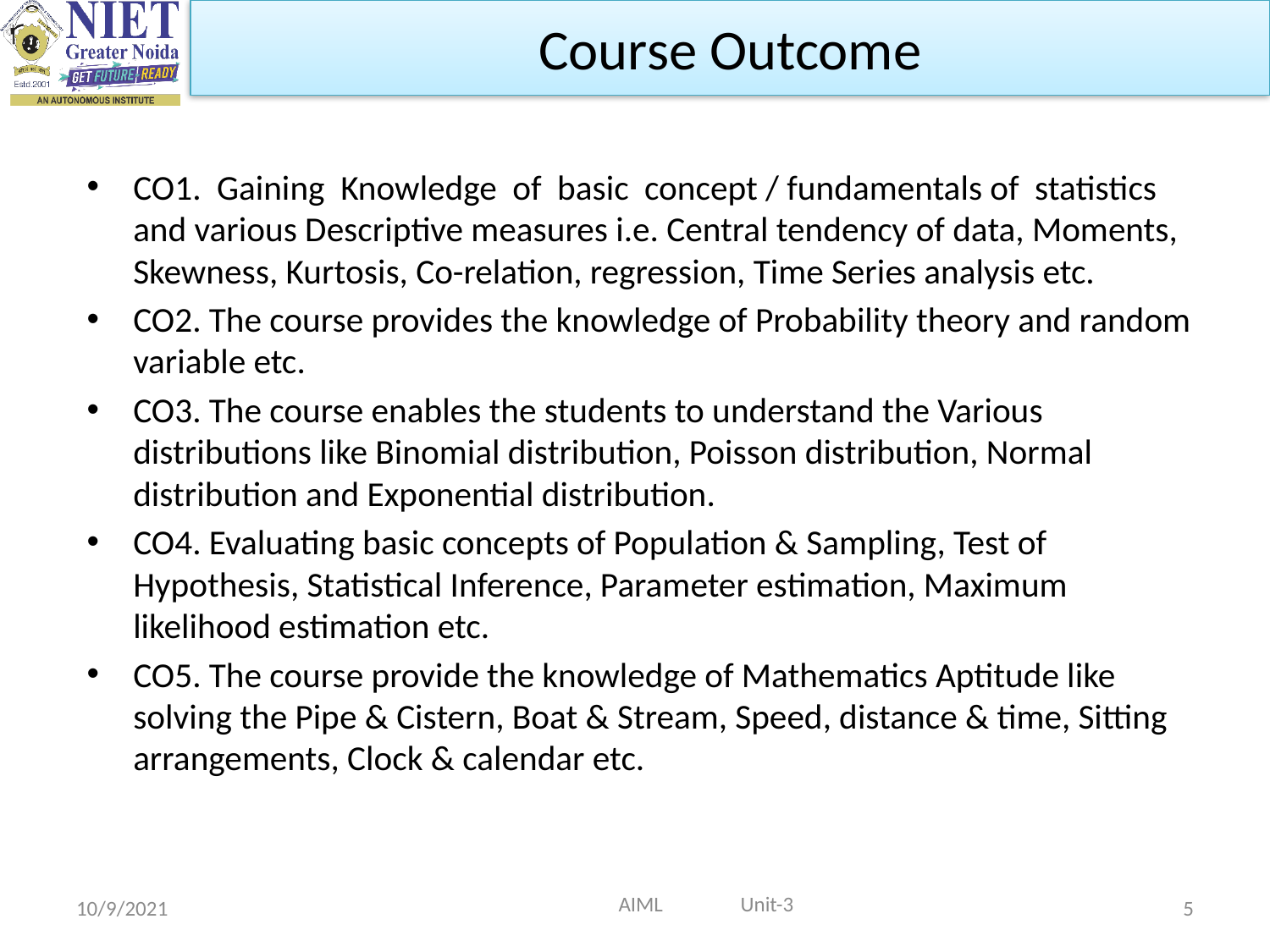

Course Outcome
CO1.  Gaining  Knowledge  of  basic  concept / fundamentals of  statistics and various Descriptive measures i.e. Central tendency of data, Moments, Skewness, Kurtosis, Co-relation, regression, Time Series analysis etc.
CO2. The course provides the knowledge of Probability theory and random variable etc.
CO3. The course enables the students to understand the Various distributions like Binomial distribution, Poisson distribution, Normal distribution and Exponential distribution.
CO4. Evaluating basic concepts of Population & Sampling, Test of Hypothesis, Statistical Inference, Parameter estimation, Maximum likelihood estimation etc.
CO5. The course provide the knowledge of Mathematics Aptitude like solving the Pipe & Cistern, Boat & Stream, Speed, distance & time, Sitting arrangements, Clock & calendar etc.
            AIML                Unit-3
10/9/2021
5